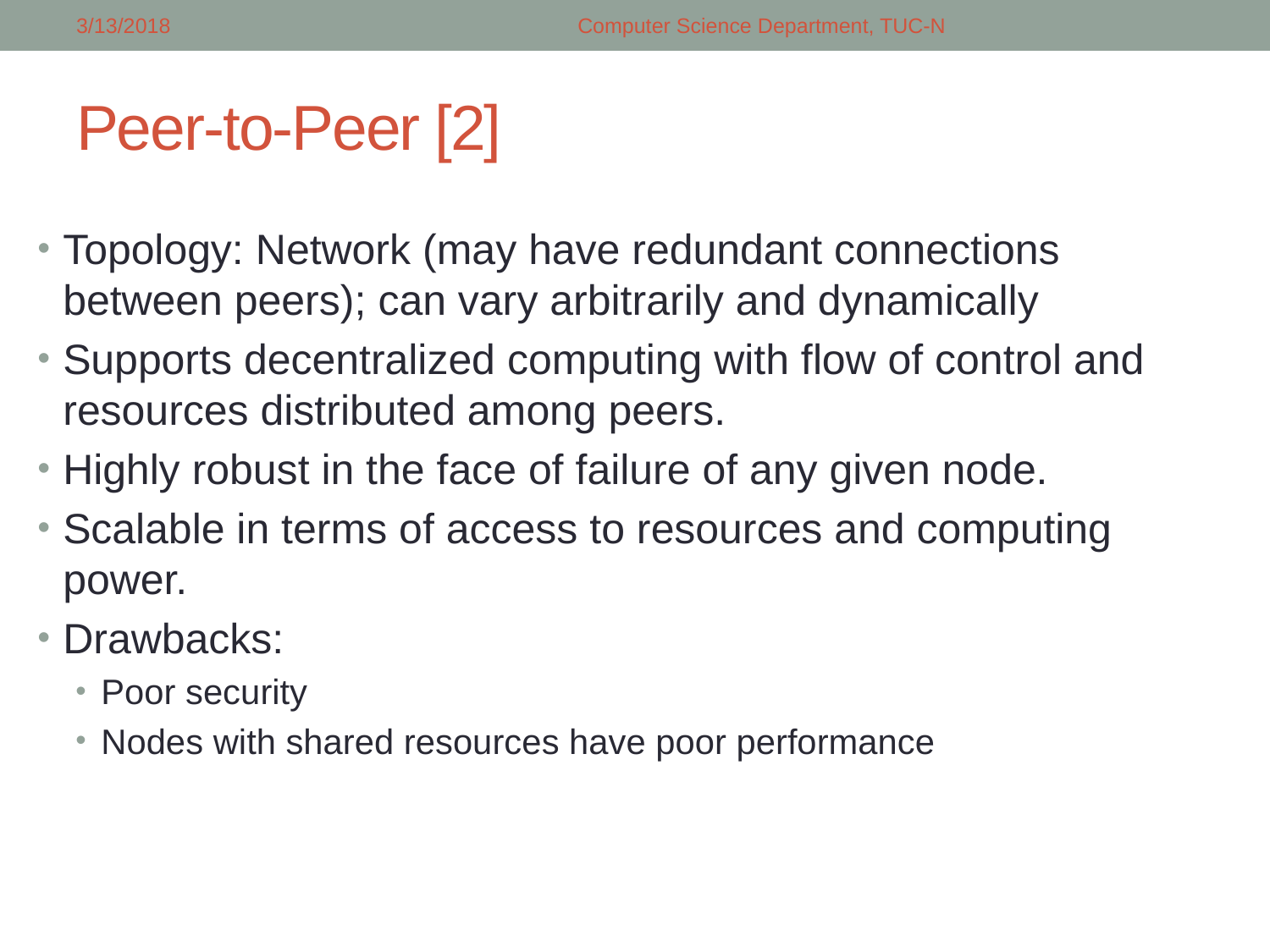

3/13/2018
Computer Science Department, TUC-N
# Peer-to-Peer [2]
Topology: Network (may have redundant connections between peers); can vary arbitrarily and dynamically
Supports decentralized computing with flow of control and resources distributed among peers.
Highly robust in the face of failure of any given node.
Scalable in terms of access to resources and computing power.
Drawbacks:
Poor security
Nodes with shared resources have poor performance